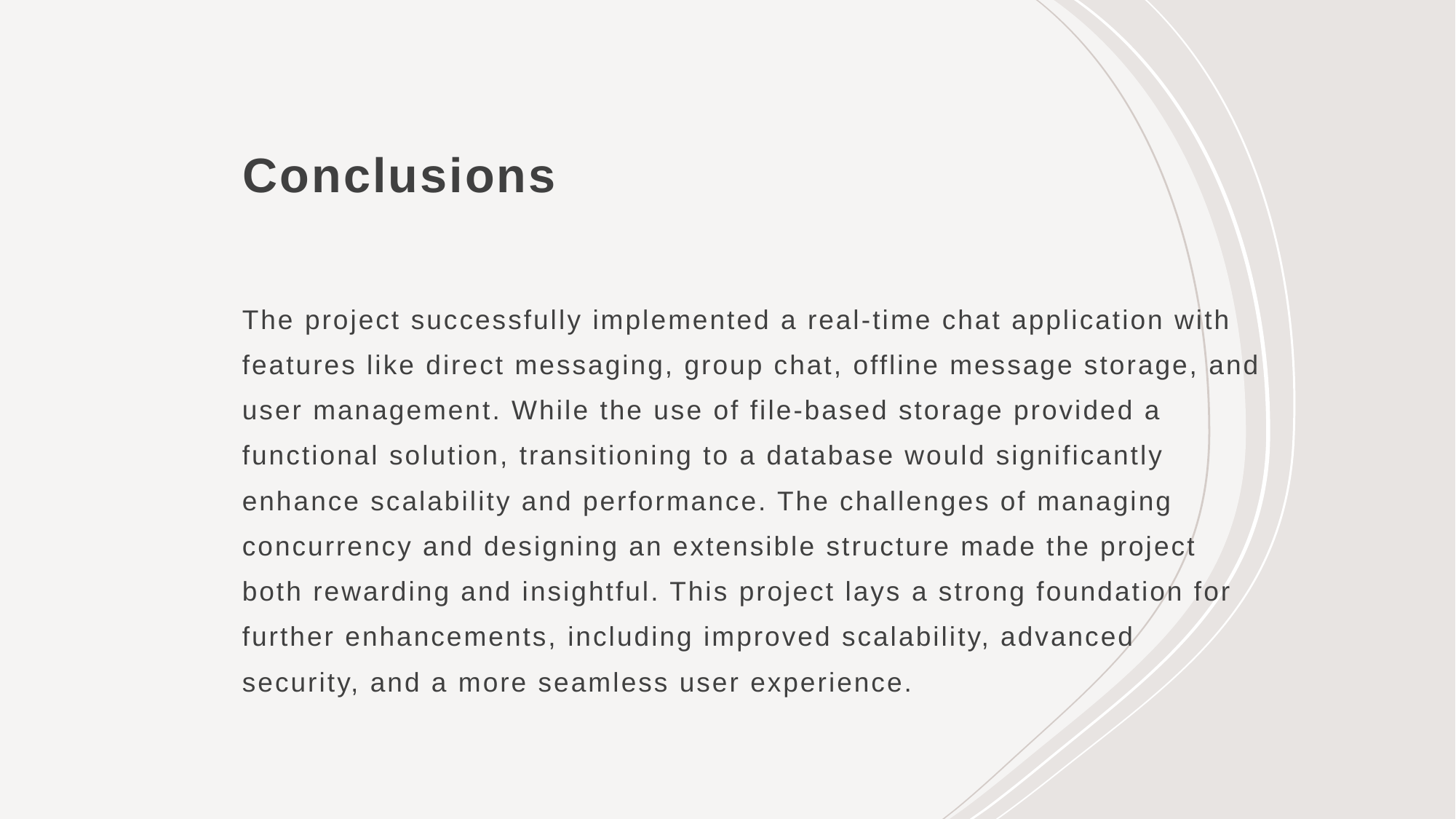

# Conclusions
The project successfully implemented a real-time chat application with features like direct messaging, group chat, offline message storage, and user management. While the use of file-based storage provided a functional solution, transitioning to a database would significantly enhance scalability and performance. The challenges of managing concurrency and designing an extensible structure made the project both rewarding and insightful. This project lays a strong foundation for further enhancements, including improved scalability, advanced security, and a more seamless user experience.